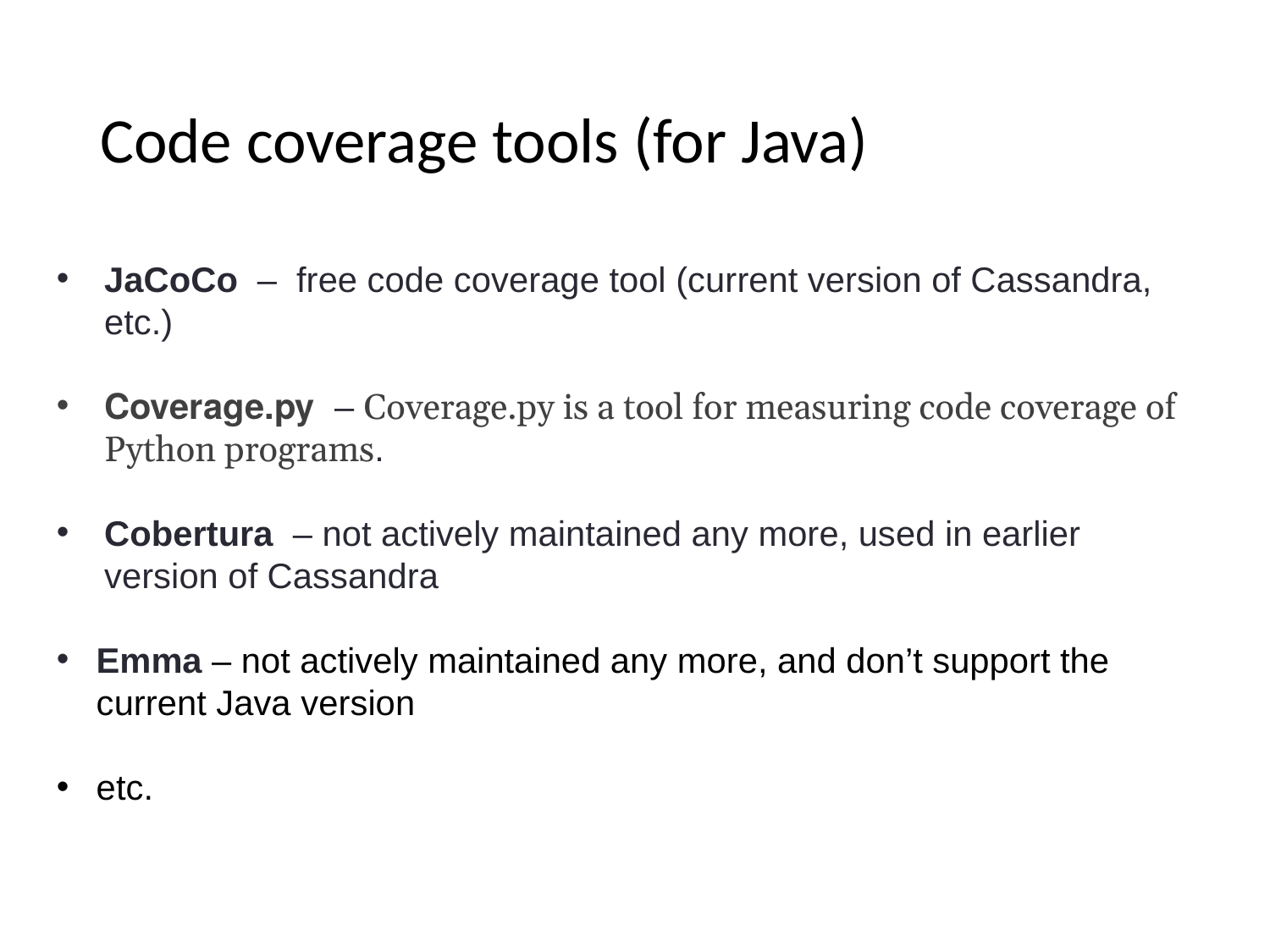

# Code coverage tools (for Java)
JaCoCo  –  free code coverage tool (current version of Cassandra, etc.)

Coverage.py  – Coverage.py is a tool for measuring code coverage of Python programs.

Cobertura  – not actively maintained any more, used in earlier version of Cassandra

Emma – not actively maintained any more, and don’t support the current Java version

etc.
12/10/2023
Tutorials on Code Coverage Tools For Java
30